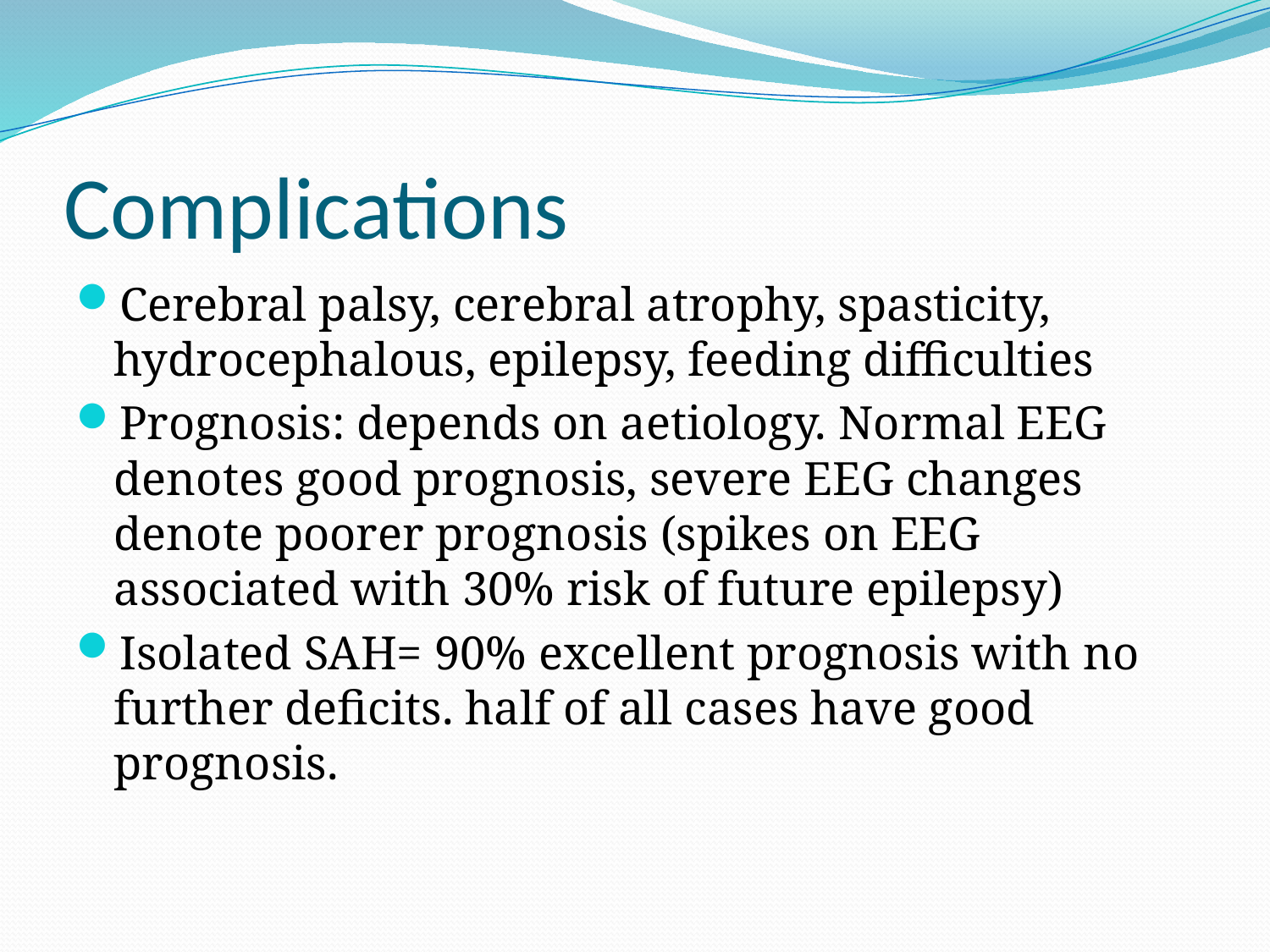

# Complications
Cerebral palsy, cerebral atrophy, spasticity, hydrocephalous, epilepsy, feeding difficulties
Prognosis: depends on aetiology. Normal EEG denotes good prognosis, severe EEG changes denote poorer prognosis (spikes on EEG associated with 30% risk of future epilepsy)
Isolated SAH= 90% excellent prognosis with no further deficits. half of all cases have good prognosis.